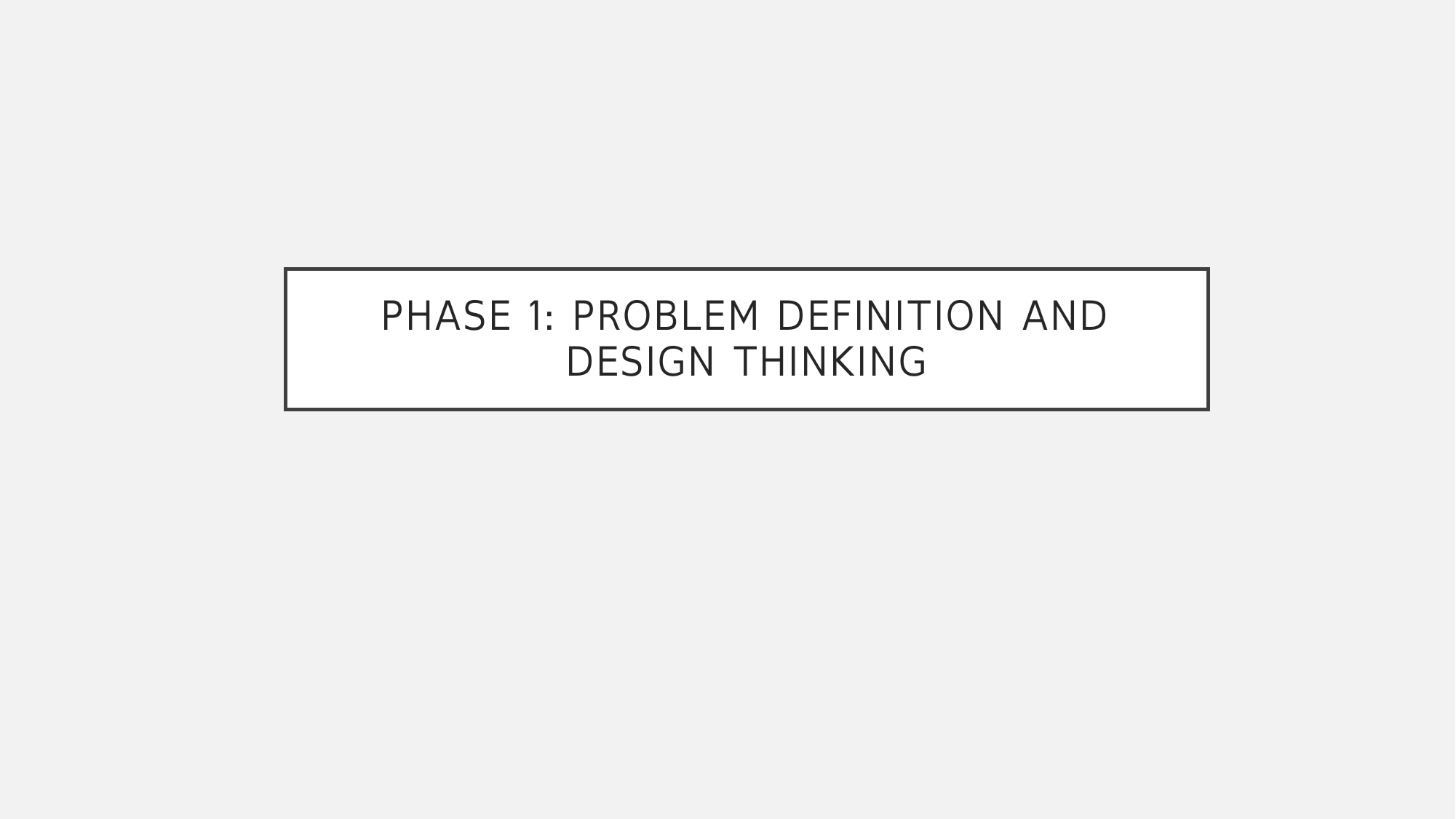

# Phase 1: Problem Definition and Design Thinking